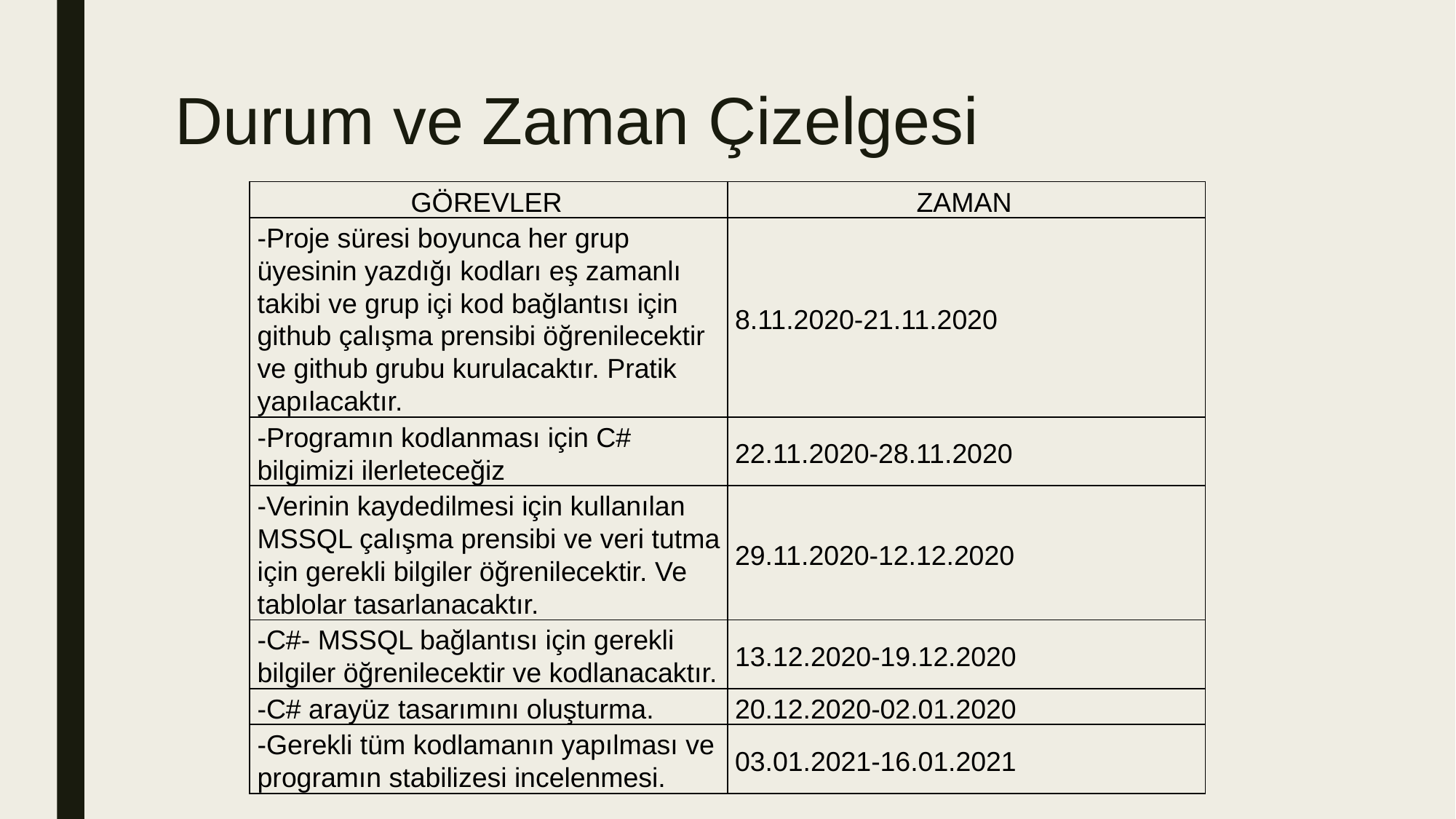

# Durum ve Zaman Çizelgesi
| GÖREVLER | ZAMAN |
| --- | --- |
| -Proje süresi boyunca her grup üyesinin yazdığı kodları eş zamanlı takibi ve grup içi kod bağlantısı için github çalışma prensibi öğrenilecektir ve github grubu kurulacaktır. Pratik yapılacaktır. | 8.11.2020-21.11.2020 |
| -Programın kodlanması için C# bilgimizi ilerleteceğiz | 22.11.2020-28.11.2020 |
| -Verinin kaydedilmesi için kullanılan MSSQL çalışma prensibi ve veri tutma için gerekli bilgiler öğrenilecektir. Ve tablolar tasarlanacaktır. | 29.11.2020-12.12.2020 |
| -C#- MSSQL bağlantısı için gerekli bilgiler öğrenilecektir ve kodlanacaktır. | 13.12.2020-19.12.2020 |
| -C# arayüz tasarımını oluşturma. | 20.12.2020-02.01.2020 |
| -Gerekli tüm kodlamanın yapılması ve programın stabilizesi incelenmesi. | 03.01.2021-16.01.2021 |